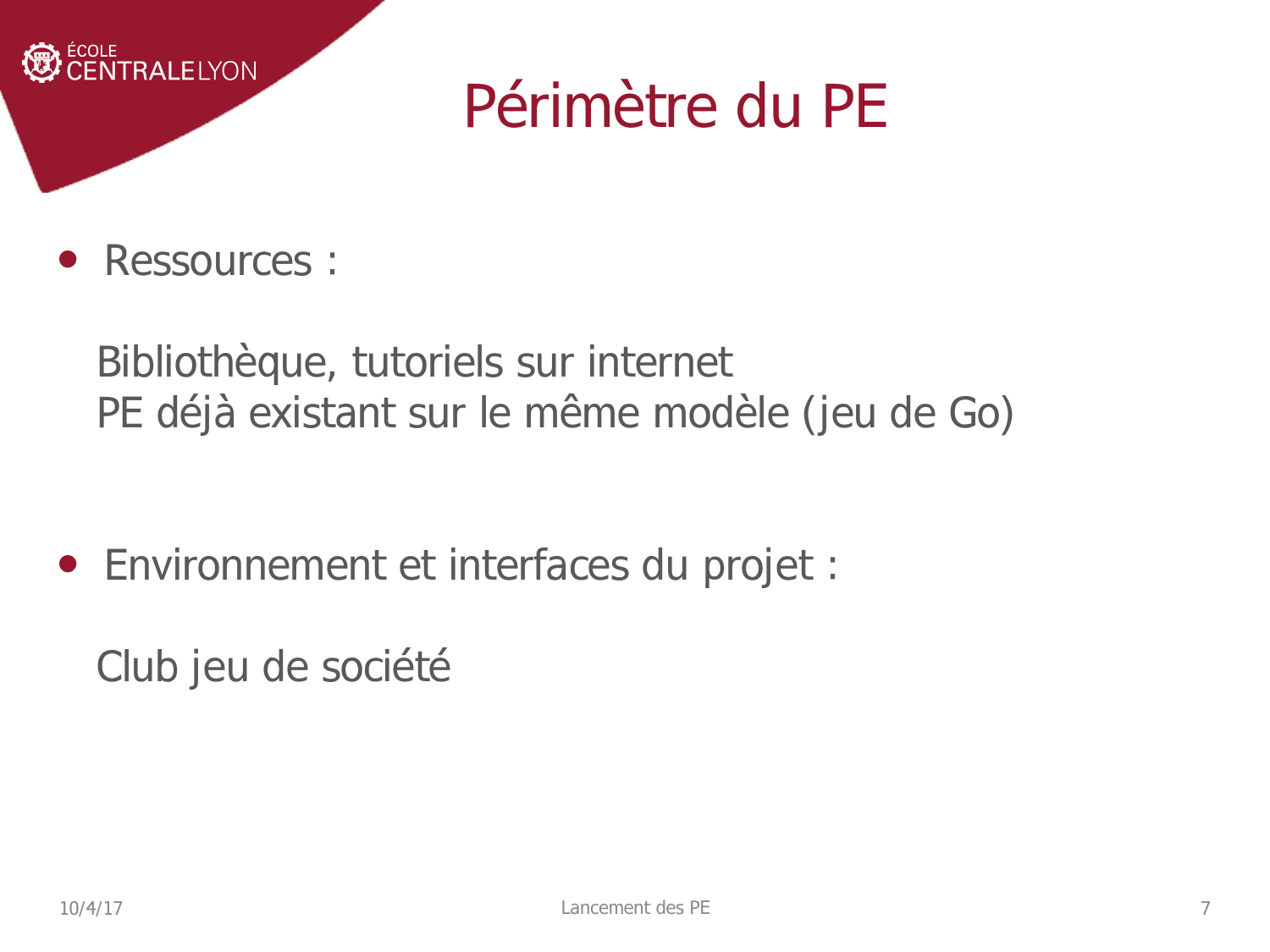

Périmètre du PE
Ressources :

   Bibliothèque, tutoriels sur internet
   PE déjà existant sur le même modèle (jeu de Go)

Environnement et interfaces du projet :

   Club jeu de société

Lancement des PE
10/4/17
7